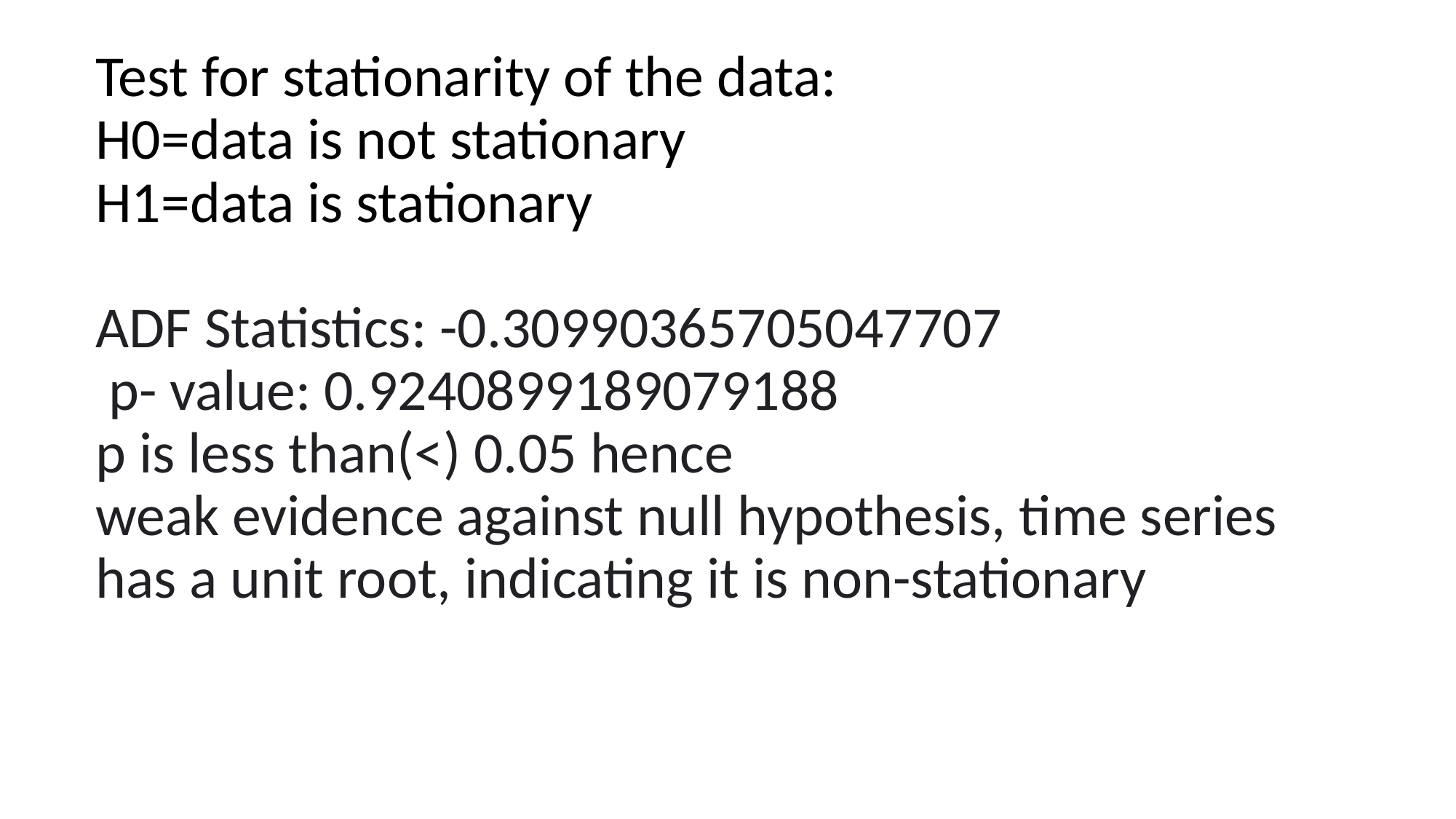

# Test for stationarity of the data: H0=data is not stationary H1=data is stationary ADF Statistics: -0.30990365705047707 p- value: 0.9240899189079188 p is less than(<) 0.05 hence weak evidence against null hypothesis, time series has a unit root, indicating it is non-stationary